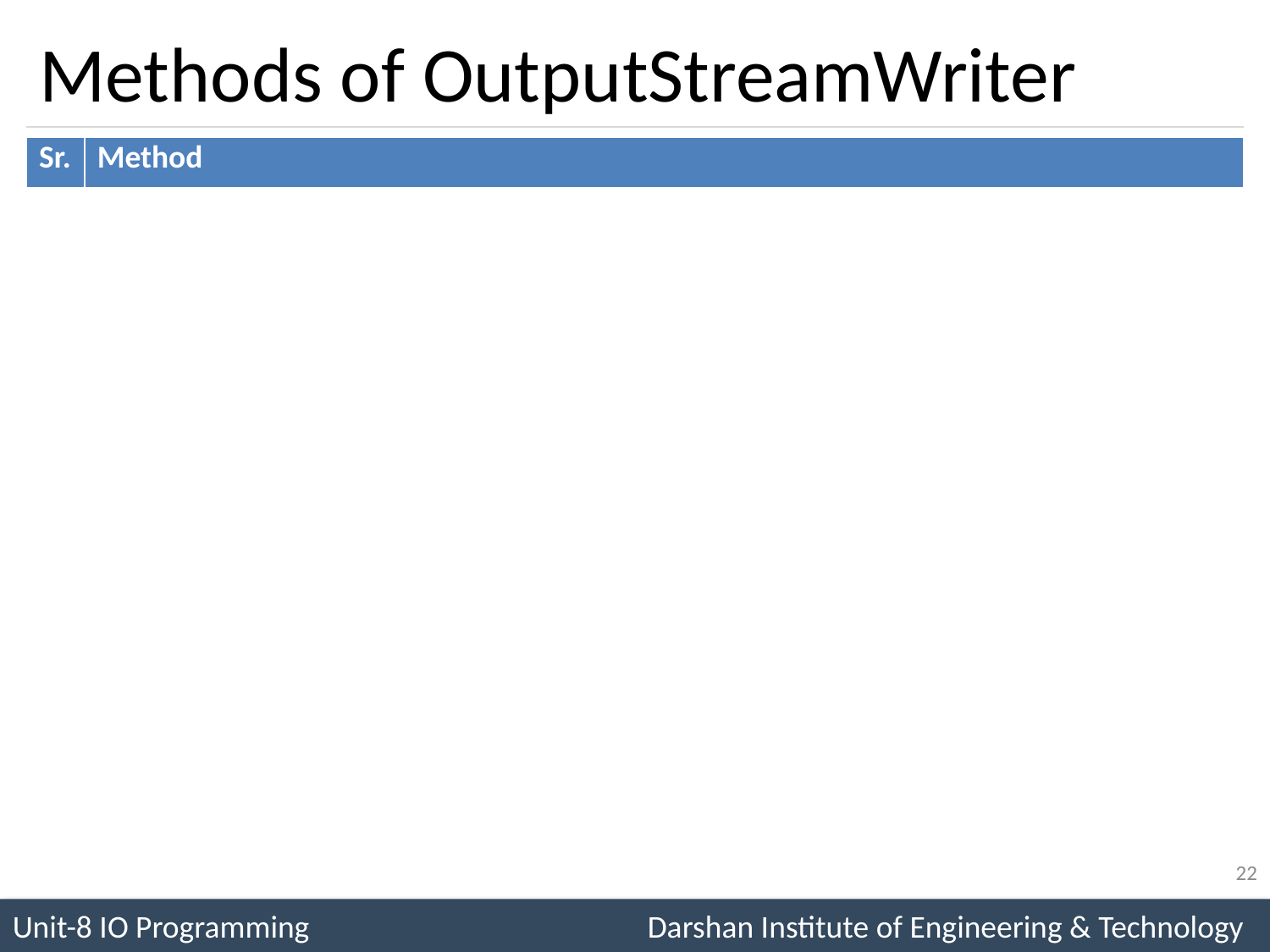

# Methods of OutputStreamWriter
| Sr. | Method |
| --- | --- |
| 1 | void write(int c) This method writes a single character. |
| 2 | void write(String str, int off, int len) off − Offset at which to start storing characters. len − Maximum numbers of characters to write. This method writes a portion of a string. |
| 3 | void write(char[] cbuf, int off, int len) This method writes a portion of an array of characters. |
| 4 | void flush() This method flushes the stream. |
| 5 | void close() This method closes the stream, flushing it first. |

22